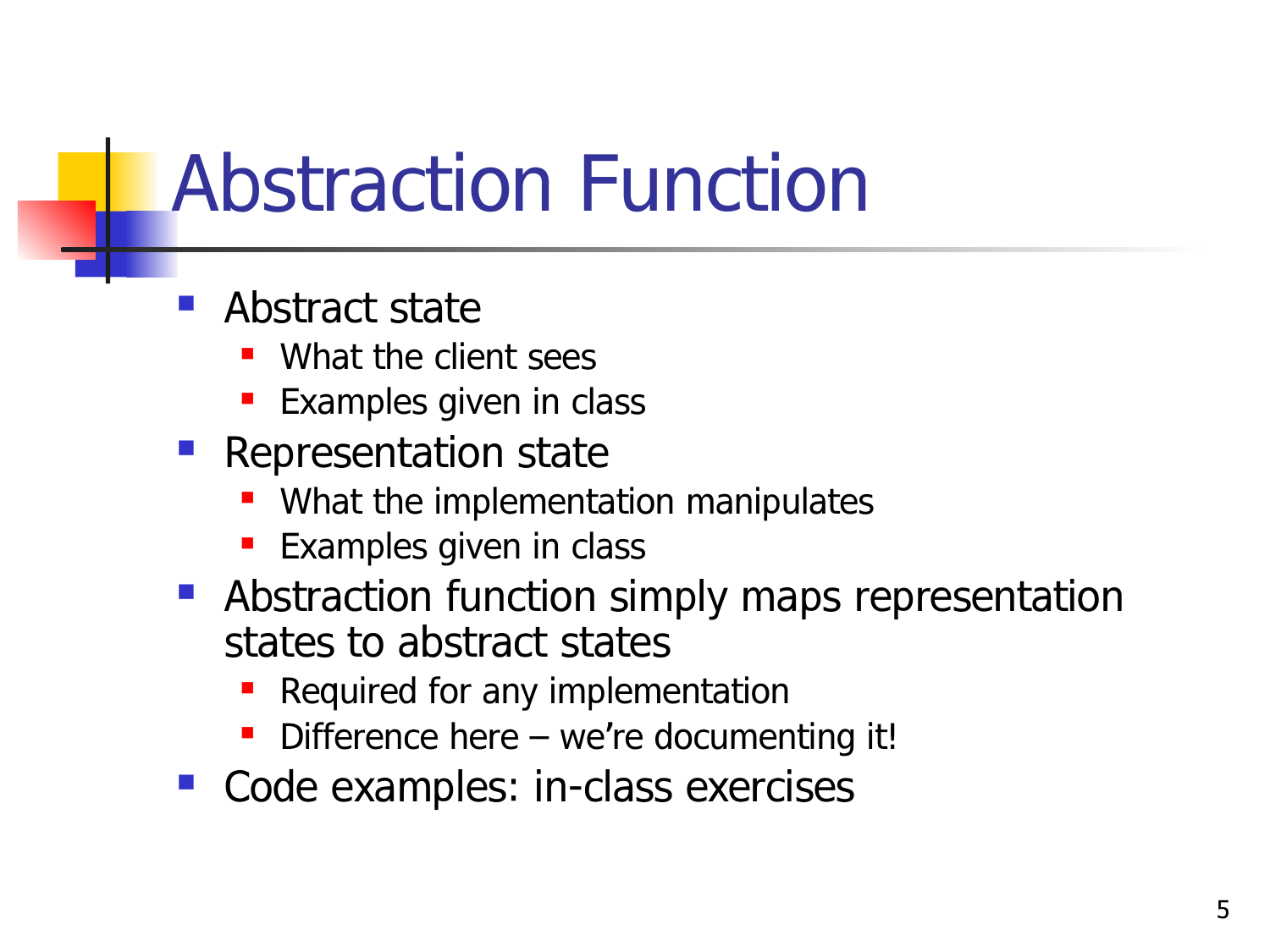

# Abstraction Function
Abstract state
What the client sees
Examples given in class
Representation state
What the implementation manipulates
Examples given in class
Abstraction function simply maps representation states to abstract states
Required for any implementation
Difference here – we’re documenting it!
Code examples: in-class exercises
5